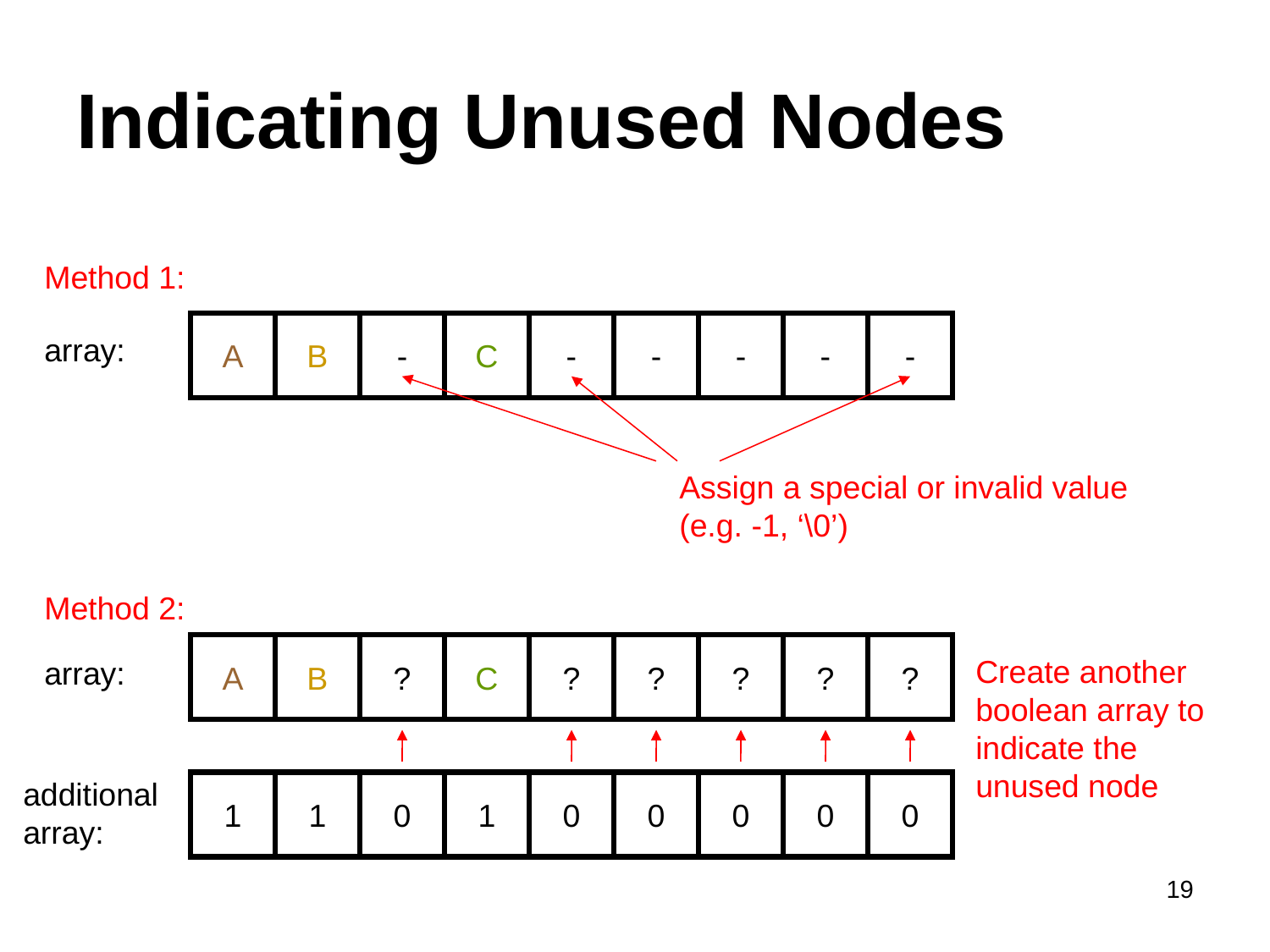

# Indicating Unused Nodes
Method 1:
A
B
-
C
-
-
-
-
-
array:

Assign a special or invalid value (e.g. -1, ‘\0’)
Method 2:
A
B
?
C
?
?
?
?
?
Create another boolean array to indicate the unused node
array:

additional array:
1
1
0
1
0
0
0
0
0
19